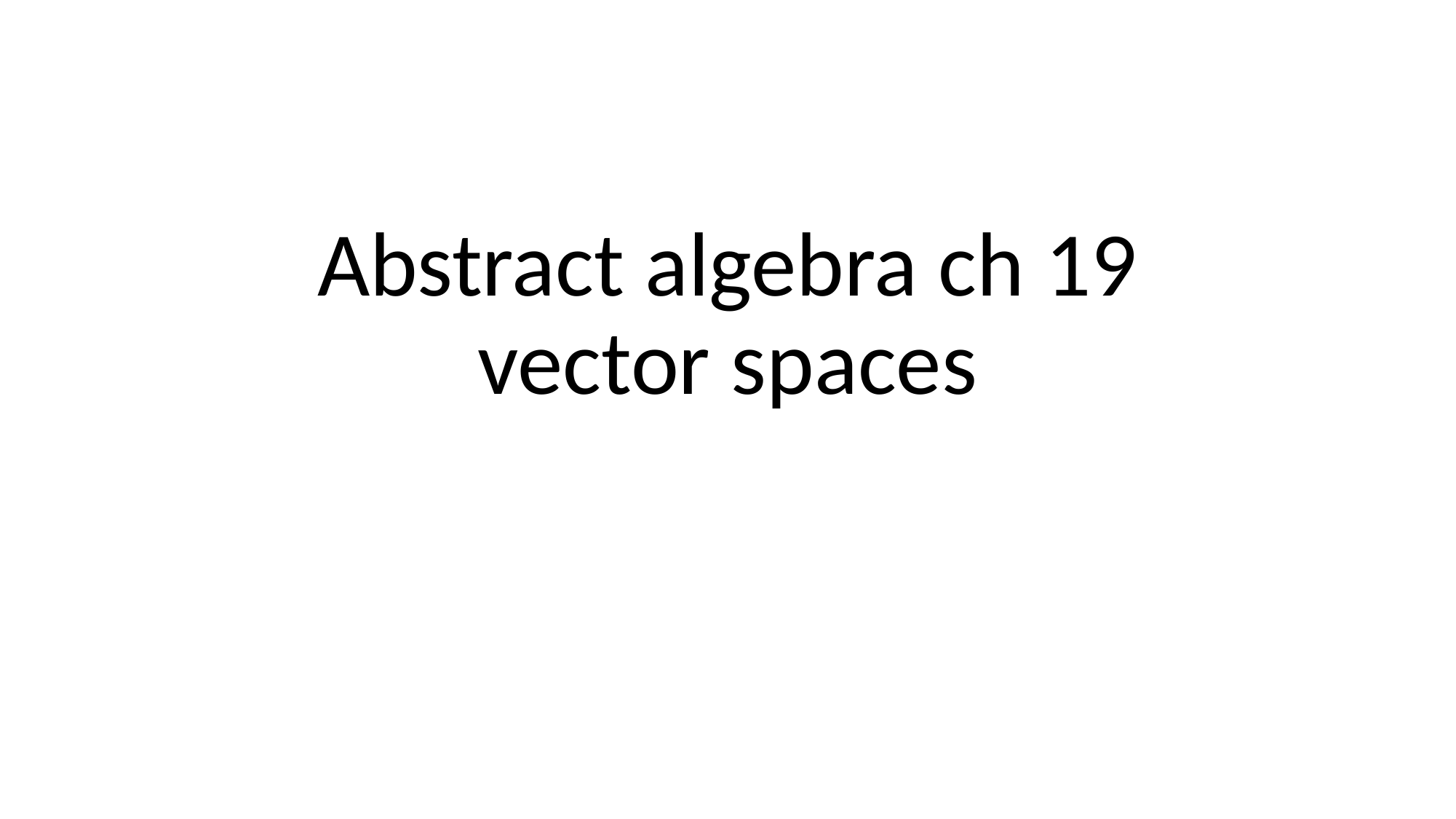

# Abstract algebra ch 19 vector spaces